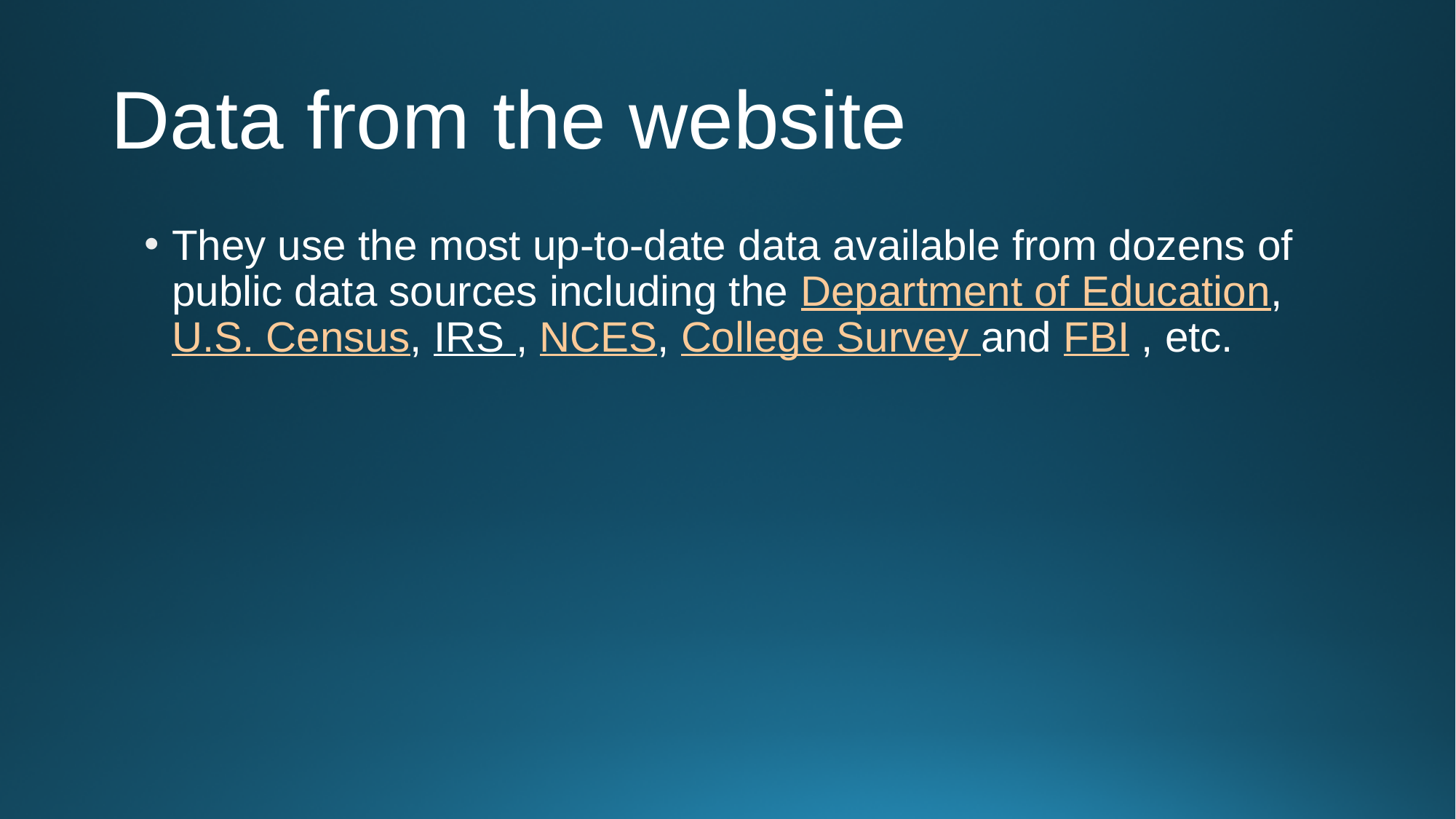

# Data from the website
They use the most up-to-date data available from dozens of public data sources including the Department of Education, U.S. Census, IRS , NCES, College Survey and FBI , etc.